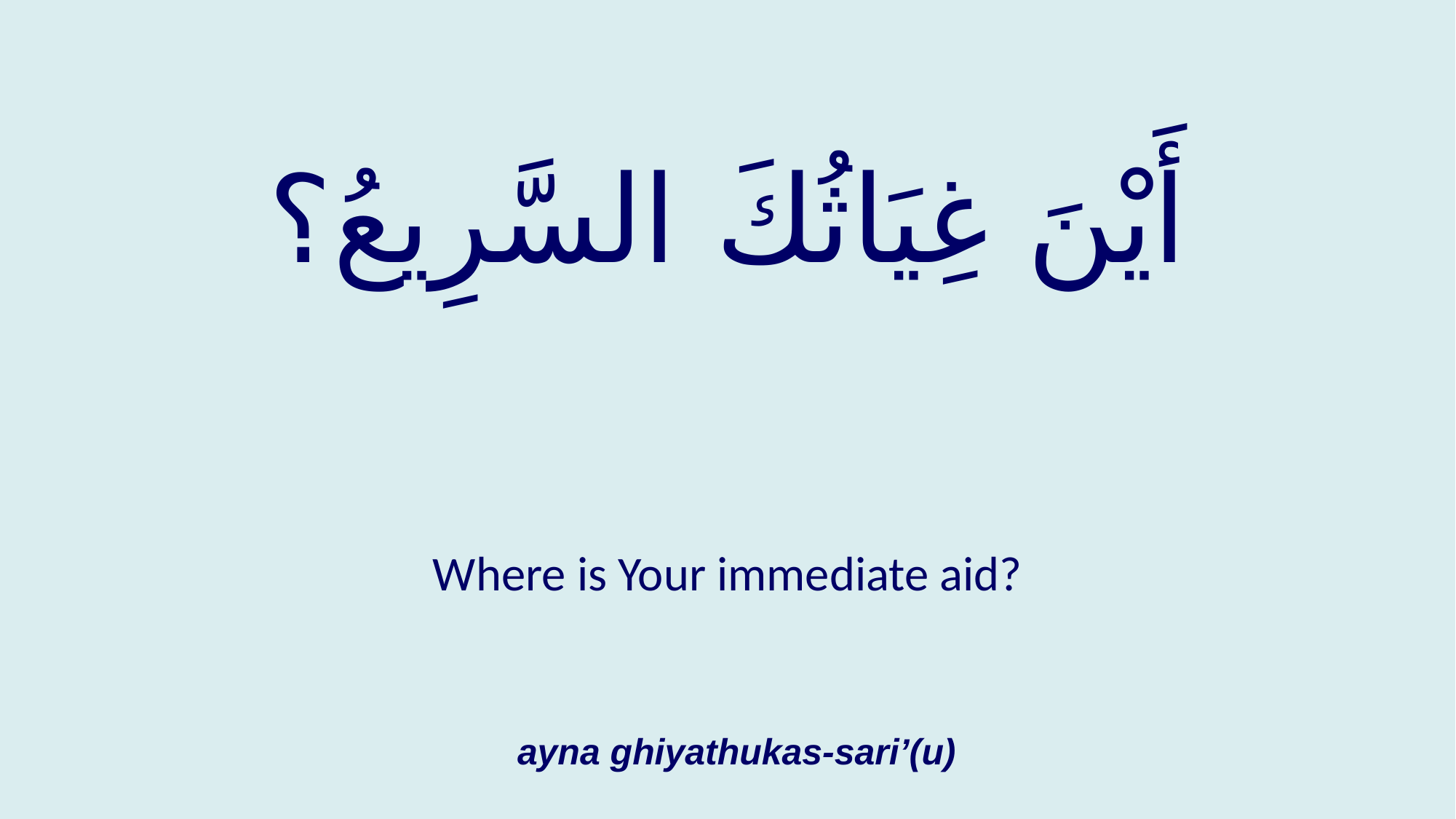

# أَيْنَ غِيَاثُكَ السَّرِيعُ؟
Where is Your immediate aid?
ayna ghiyathukas-sari’(u)